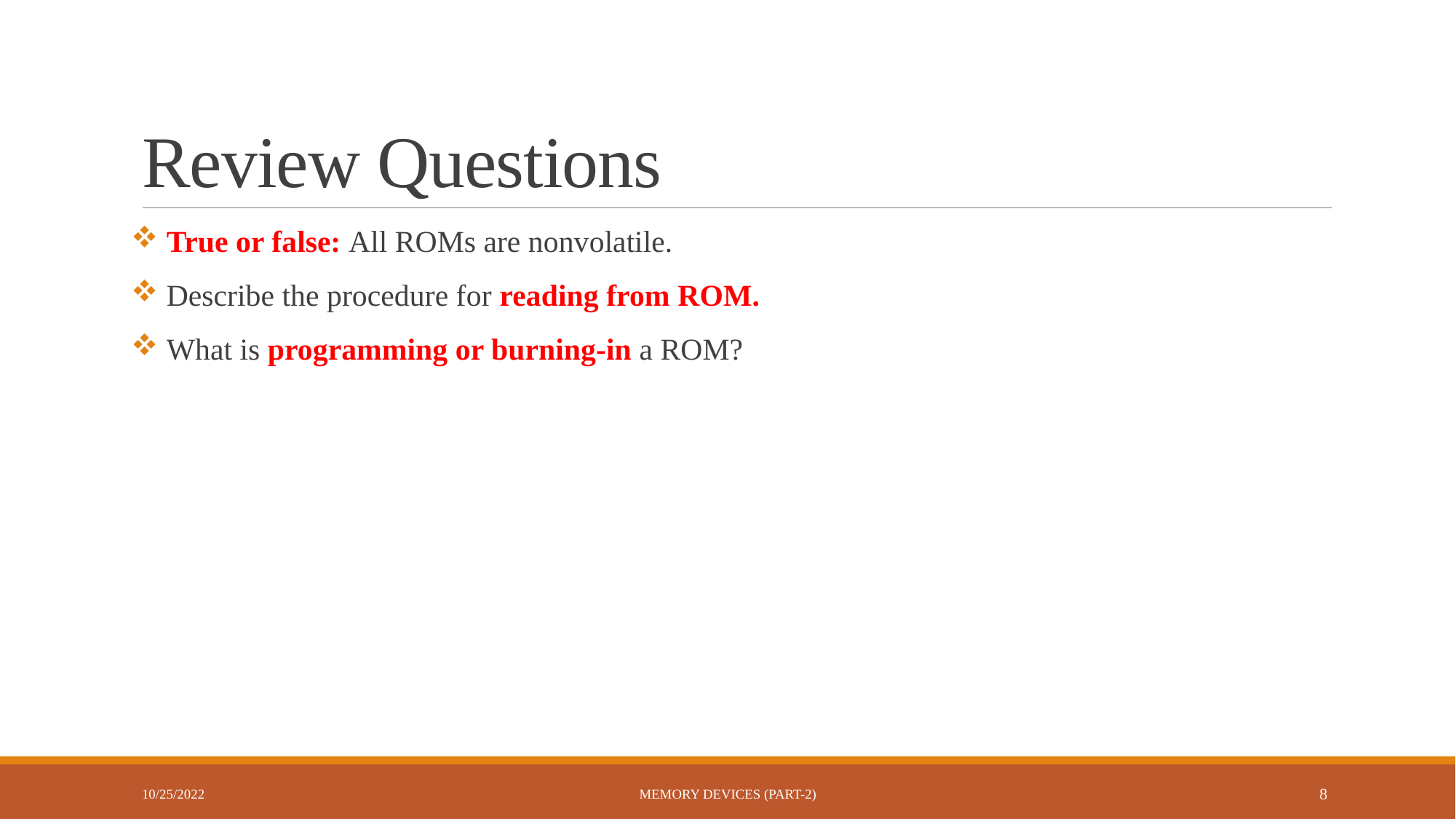

# Review Questions
 True or false: All ROMs are nonvolatile.
 Describe the procedure for reading from ROM.
 What is programming or burning-in a ROM?
10/25/2022
Memory Devices (Part-2)
8